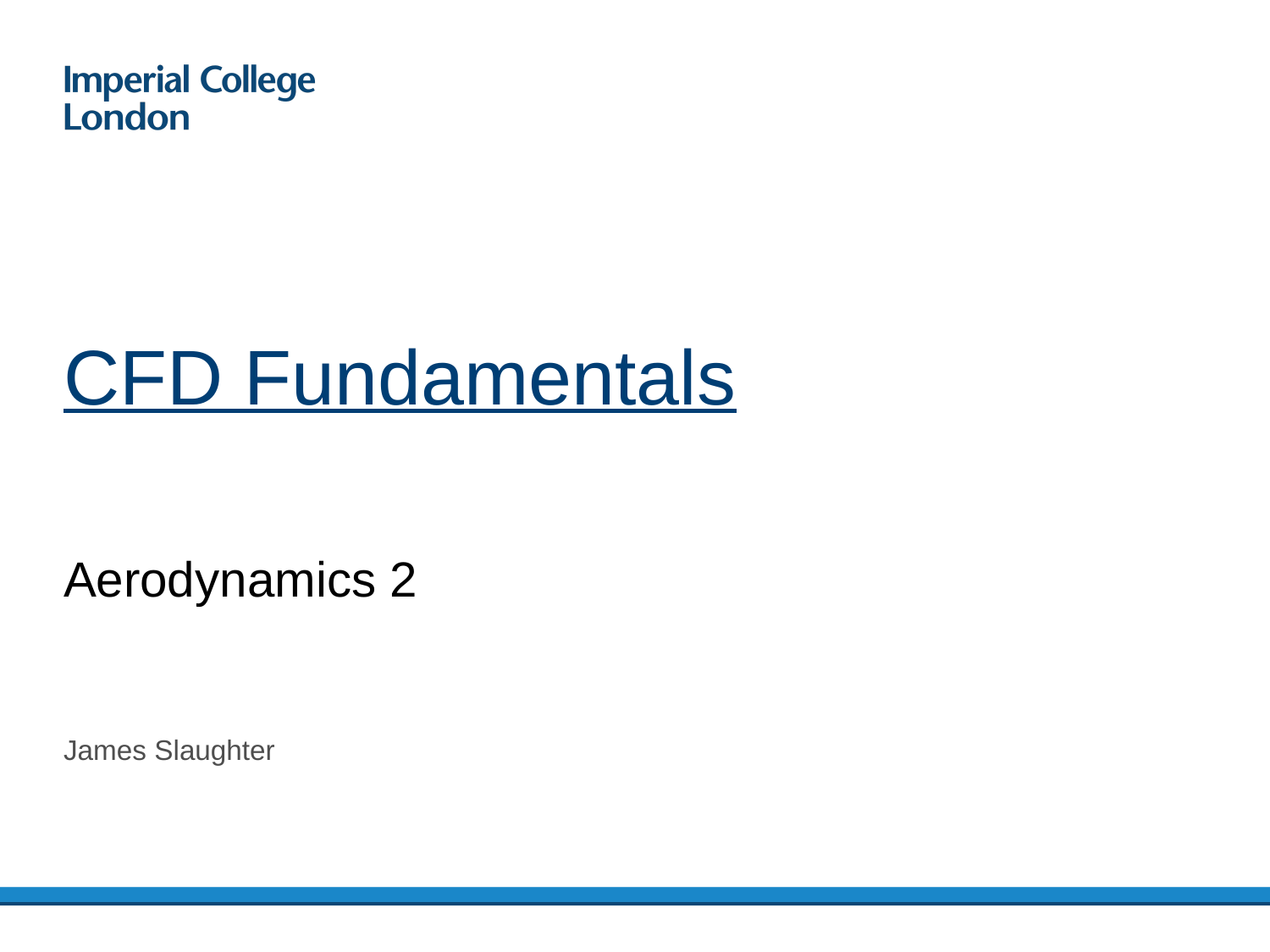

# CFD Fundamentals
Aerodynamics 2
James Slaughter